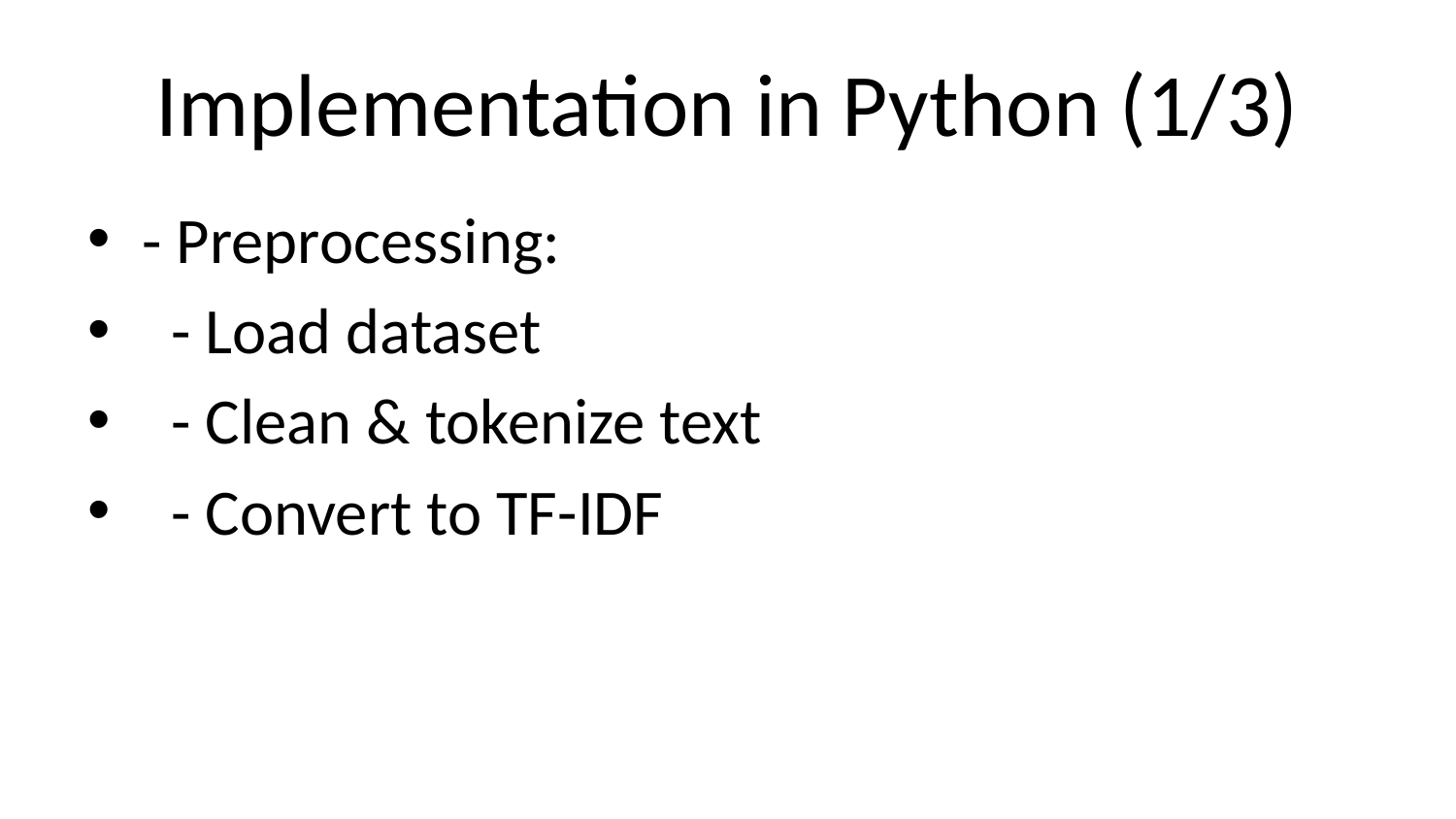

# Implementation in Python (1/3)
- Preprocessing:
  - Load dataset
  - Clean & tokenize text
  - Convert to TF-IDF